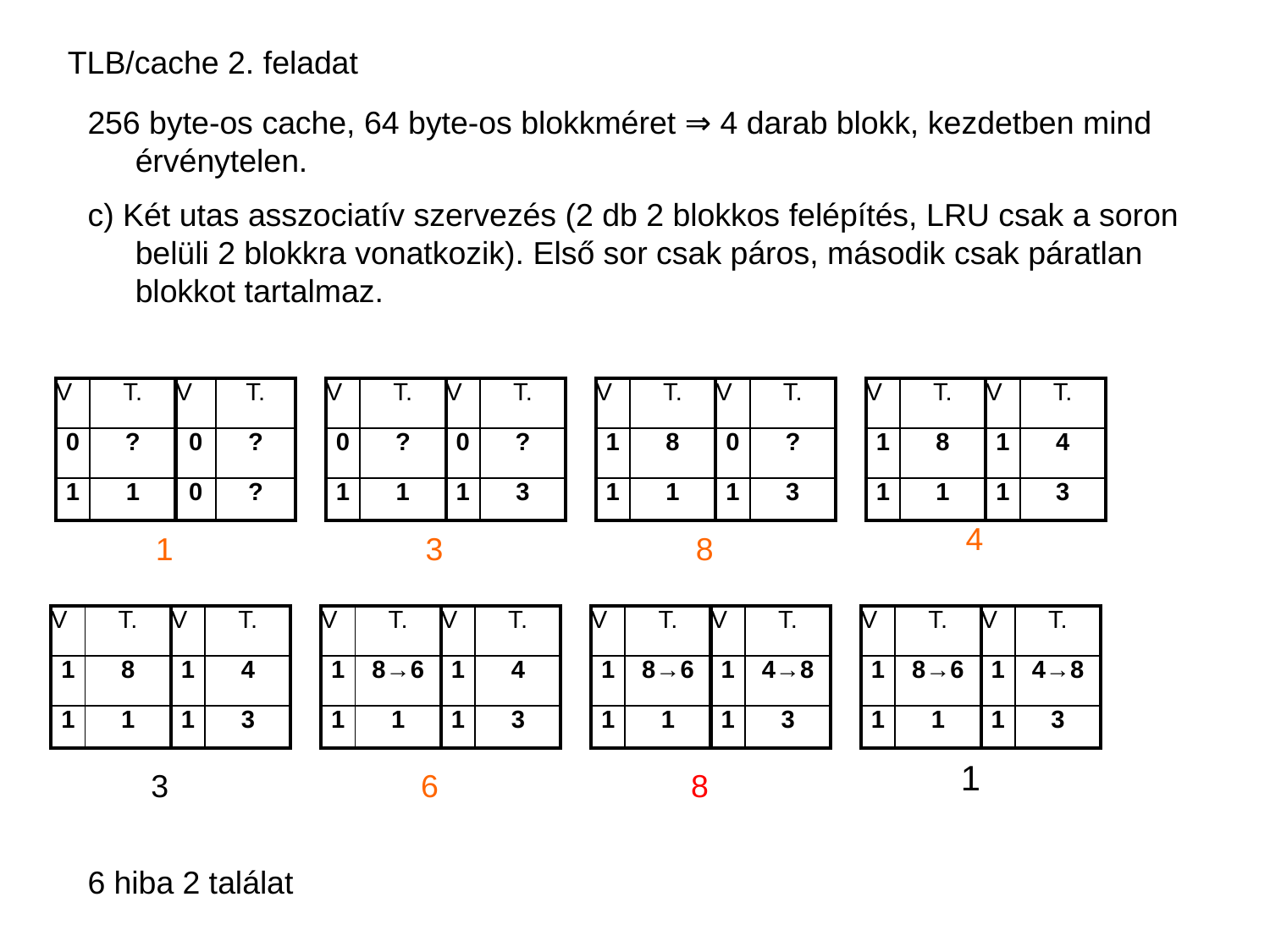

TLB/cache 2. feladat
256 byte-os cache, 64 byte-os blokkméret ⇒ 4 darab blokk, kezdetben mind érvénytelen.
c) Két utas asszociatív szervezés (2 db 2 blokkos felépítés, LRU csak a soron belüli 2 blokkra vonatkozik). Első sor csak páros, második csak páratlan blokkot tartalmaz.
| V | T. |
| --- | --- |
| 0 | ? |
| 1 | 1 |
| V | T. |
| --- | --- |
| 0 | ? |
| 0 | ? |
| V | T. |
| --- | --- |
| 0 | ? |
| 1 | 1 |
| V | T. |
| --- | --- |
| 0 | ? |
| 1 | 3 |
| V | T. |
| --- | --- |
| 1 | 8 |
| 1 | 1 |
| V | T. |
| --- | --- |
| 0 | ? |
| 1 | 3 |
| V | T. |
| --- | --- |
| 1 | 8 |
| 1 | 1 |
| V | T. |
| --- | --- |
| 1 | 4 |
| 1 | 3 |
4
1
3
8
| V | T. |
| --- | --- |
| 1 | 8 |
| 1 | 1 |
| V | T. |
| --- | --- |
| 1 | 4 |
| 1 | 3 |
| V | T. |
| --- | --- |
| 1 | 8→6 |
| 1 | 1 |
| V | T. |
| --- | --- |
| 1 | 4 |
| 1 | 3 |
| V | T. |
| --- | --- |
| 1 | 8→6 |
| 1 | 1 |
| V | T. |
| --- | --- |
| 1 | 4→8 |
| 1 | 3 |
| V | T. |
| --- | --- |
| 1 | 8→6 |
| 1 | 1 |
| V | T. |
| --- | --- |
| 1 | 4→8 |
| 1 | 3 |
1
3
6
8
6 hiba 2 találat